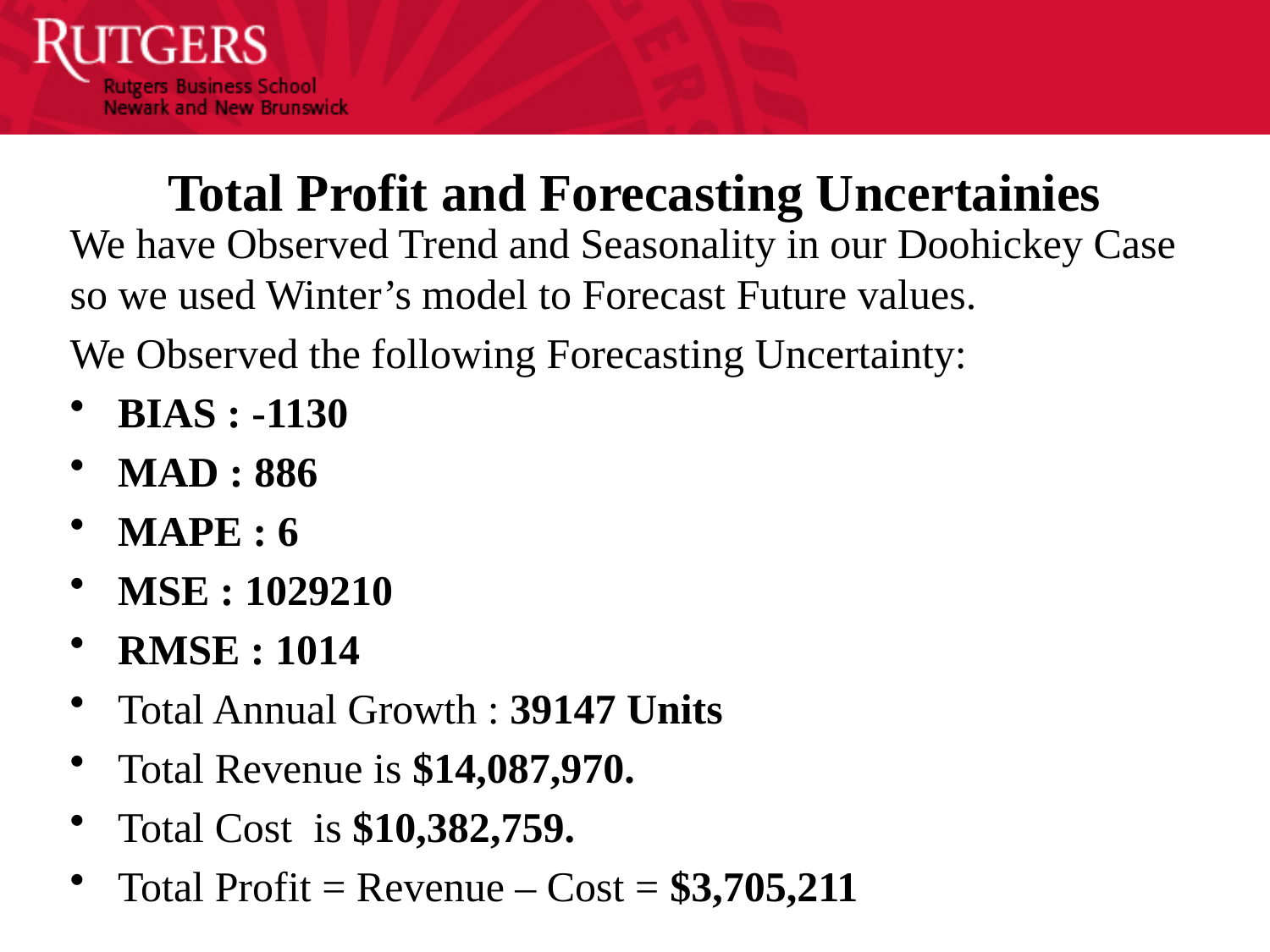

# Total Profit and Forecasting Uncertainies
We have Observed Trend and Seasonality in our Doohickey Case so we used Winter’s model to Forecast Future values.
We Observed the following Forecasting Uncertainty:
BIAS : -1130
MAD : 886
MAPE : 6
MSE : 1029210
RMSE : 1014
Total Annual Growth : 39147 Units
Total Revenue is $14,087,970.
Total Cost  is $10,382,759.
Total Profit = Revenue – Cost = $3,705,211